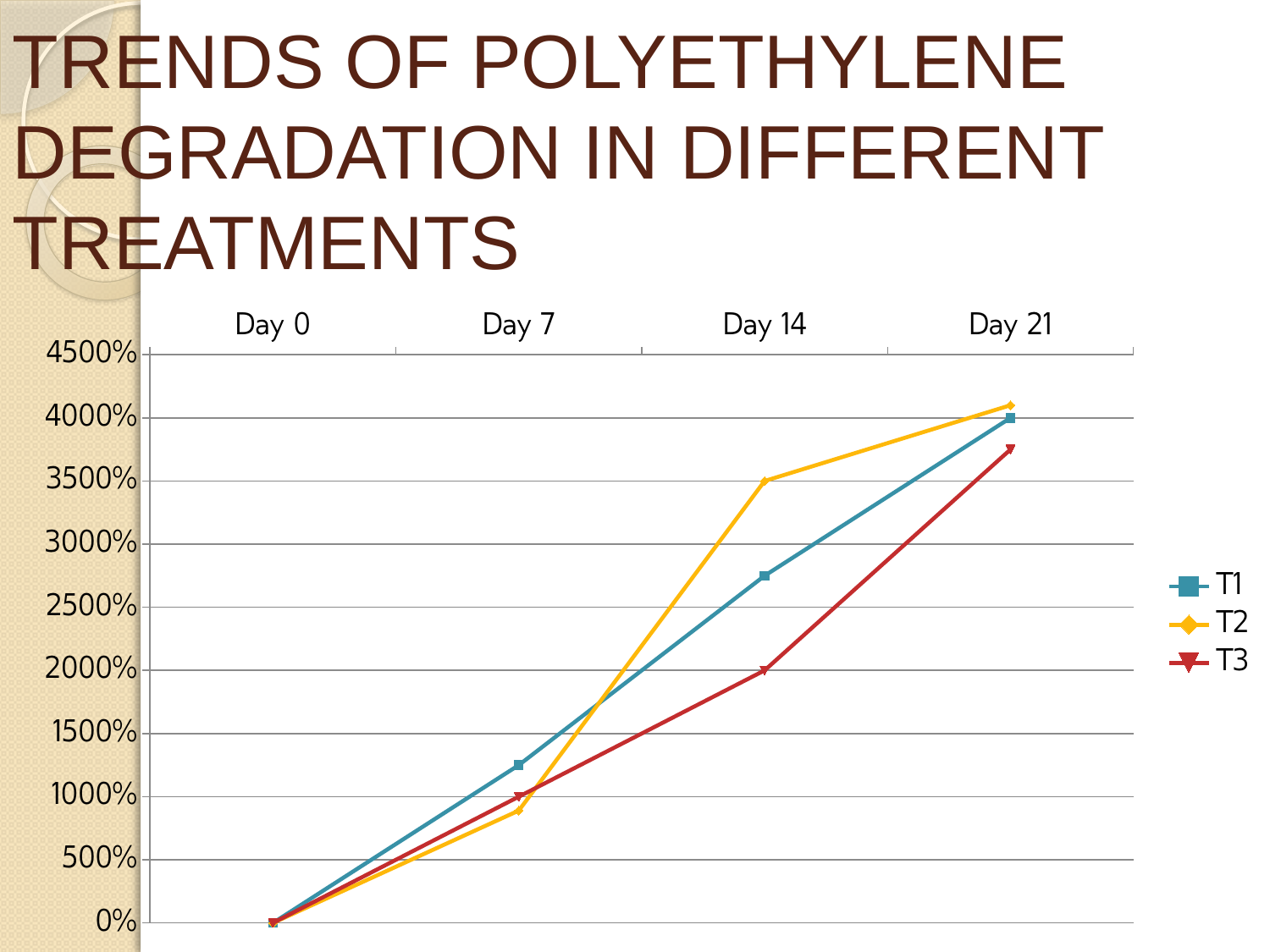

# TRENDS OF POLYETHYLENE DEGRADATION IN DIFFERENT TREATMENTS

### Chart

| Category | T1 | T2 | T3 |
|---|---|---|---|
| Day 0 | 0.0 | 0.0 | 0.0 |
| Day 7 | 12.5 | 8.9 | 10.0 |
| Day 14 | 27.5 | 35.0 | 20.0 |
| Day 21 | 40.0 | 41.0 | 37.5 |